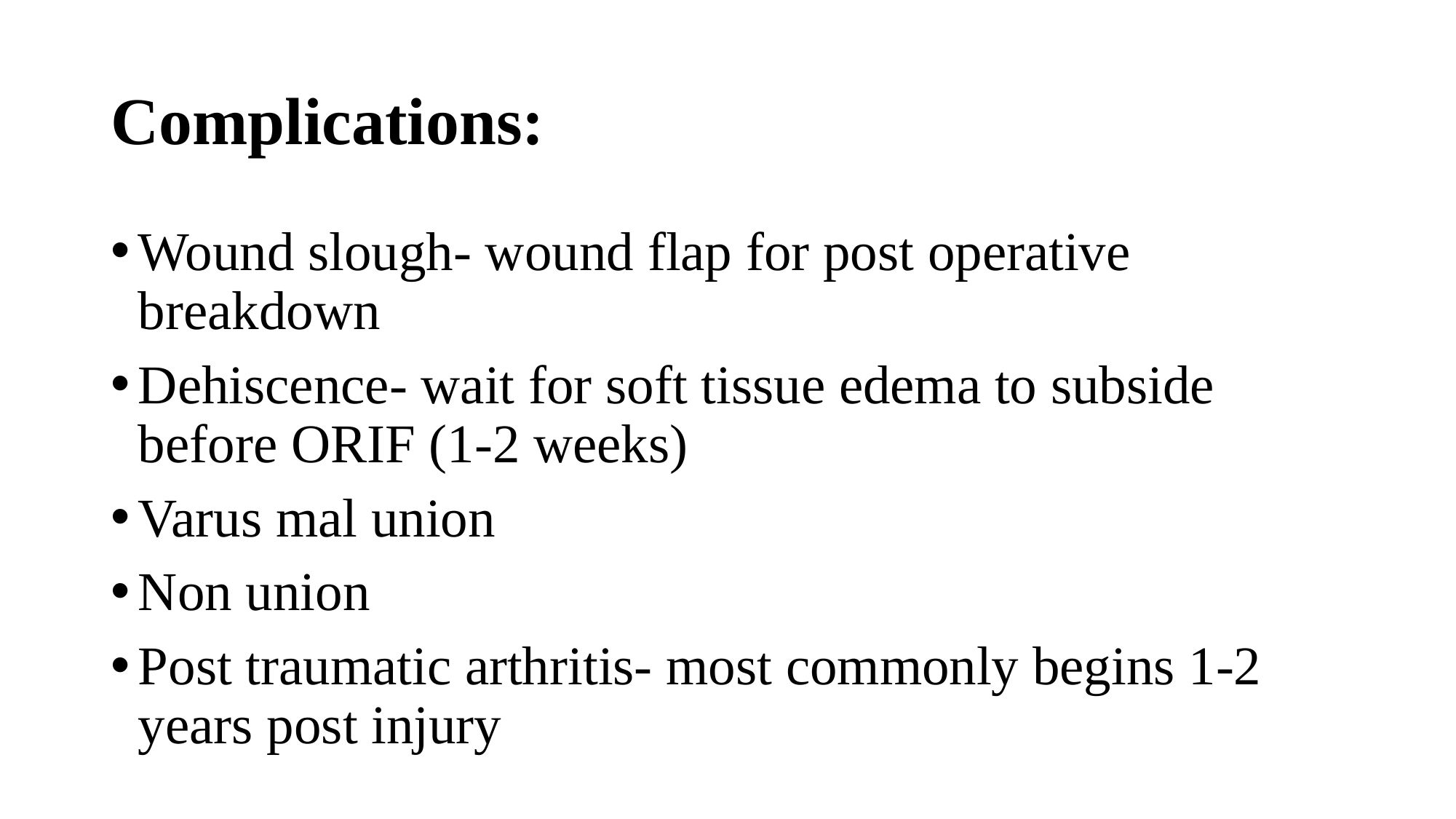

# Complications:
Wound slough- wound flap for post operative breakdown
Dehiscence- wait for soft tissue edema to subside before ORIF (1-2 weeks)
Varus mal union
Non union
Post traumatic arthritis- most commonly begins 1-2 years post injury